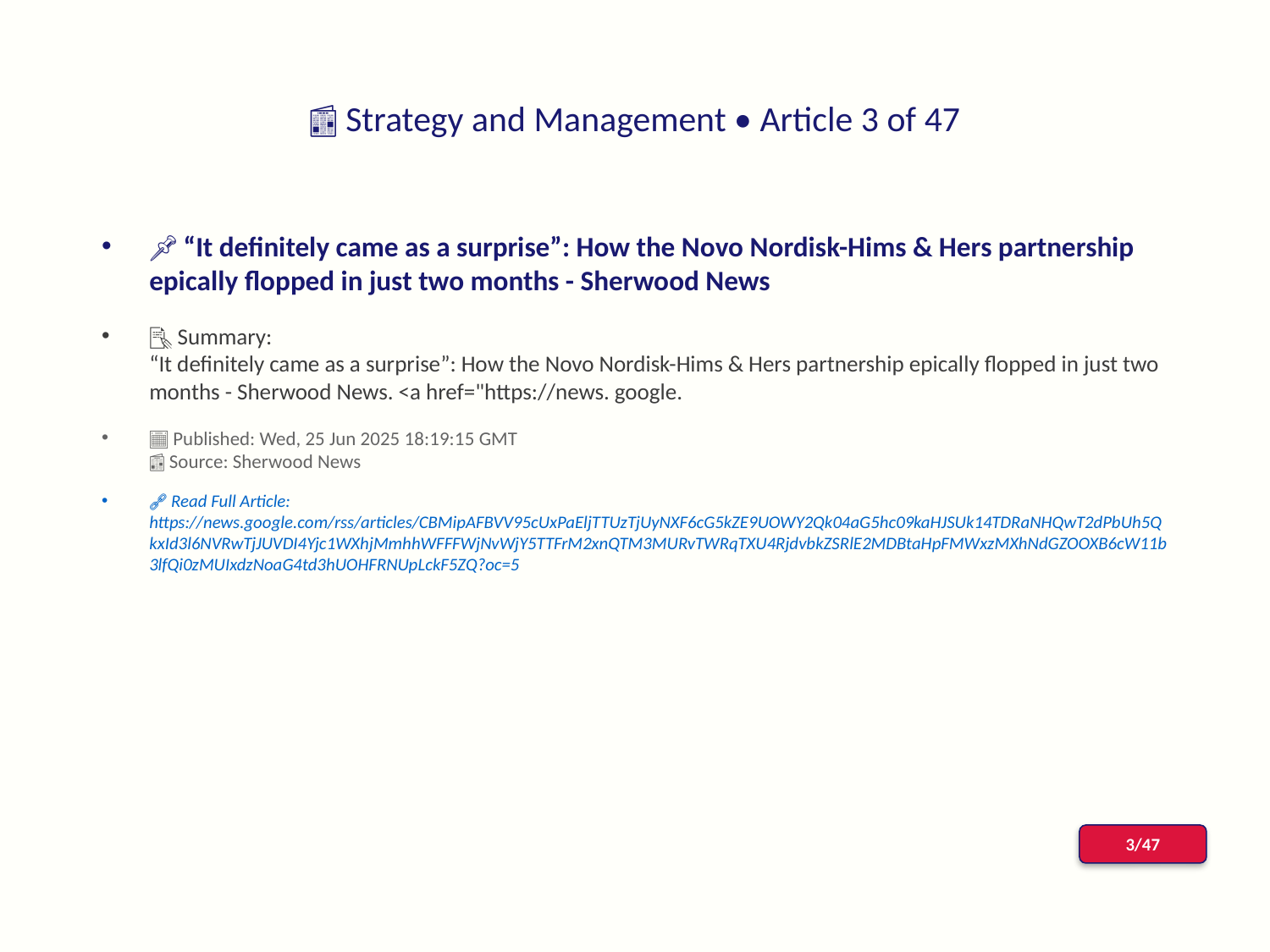

# 📰 Strategy and Management • Article 3 of 47
📌 “It definitely came as a surprise”: How the Novo Nordisk-Hims & Hers partnership epically flopped in just two months - Sherwood News
📝 Summary:
“It definitely came as a surprise”: How the Novo Nordisk-Hims & Hers partnership epically flopped in just two months - Sherwood News. <a href="https://news. google.
📅 Published: Wed, 25 Jun 2025 18:19:15 GMT
📰 Source: Sherwood News
🔗 Read Full Article: https://news.google.com/rss/articles/CBMipAFBVV95cUxPaEljTTUzTjUyNXF6cG5kZE9UOWY2Qk04aG5hc09kaHJSUk14TDRaNHQwT2dPbUh5QkxId3l6NVRwTjJUVDI4Yjc1WXhjMmhhWFFFWjNvWjY5TTFrM2xnQTM3MURvTWRqTXU4RjdvbkZSRlE2MDBtaHpFMWxzMXhNdGZOOXB6cW11b3lfQi0zMUIxdzNoaG4td3hUOHFRNUpLckF5ZQ?oc=5
3/47